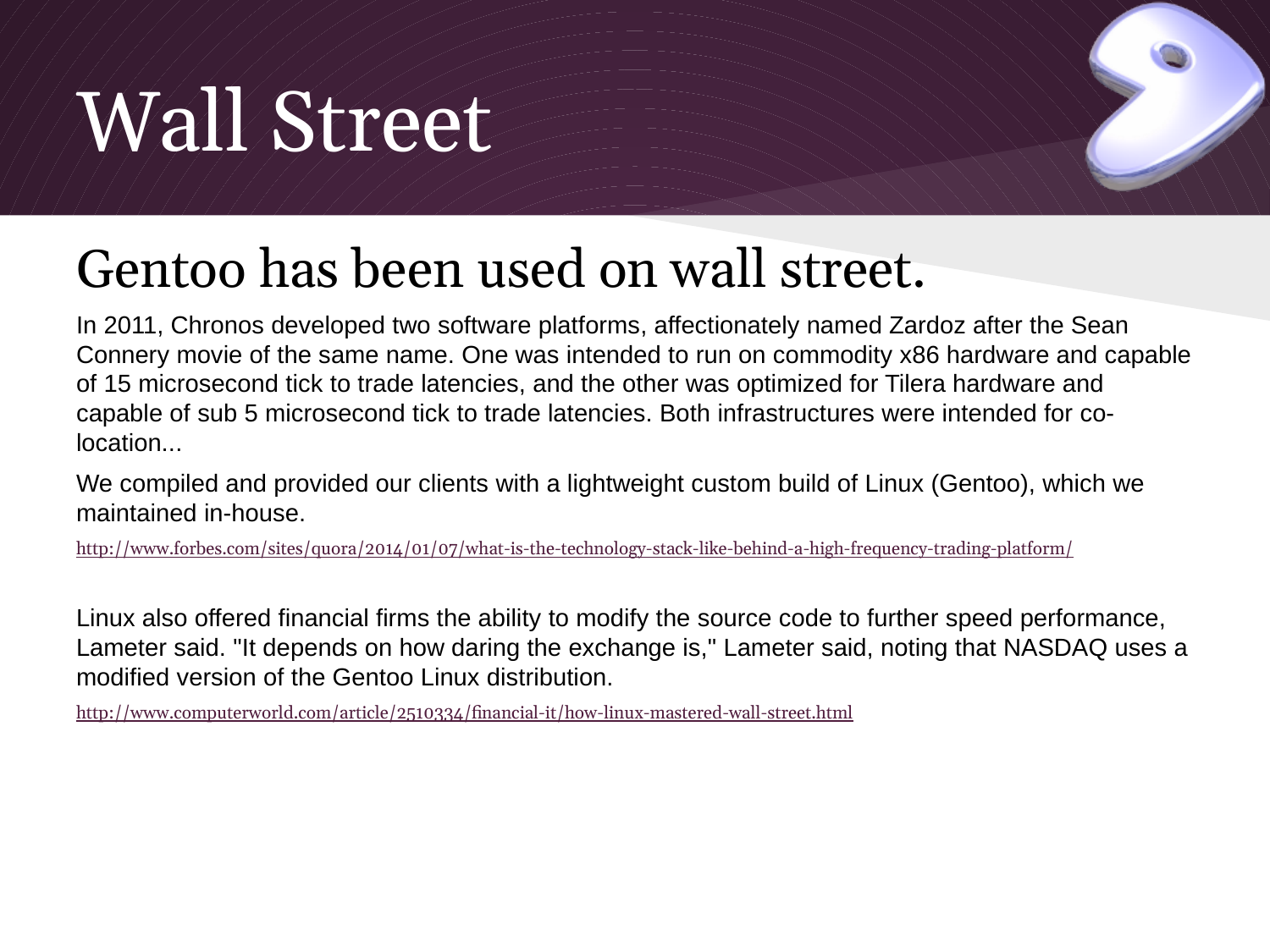

# Wall Street
Gentoo has been used on wall street.
In 2011, Chronos developed two software platforms, affectionately named Zardoz after the Sean Connery movie of the same name. One was intended to run on commodity x86 hardware and capable of 15 microsecond tick to trade latencies, and the other was optimized for Tilera hardware and capable of sub 5 microsecond tick to trade latencies. Both infrastructures were intended for co-location...
We compiled and provided our clients with a lightweight custom build of Linux (Gentoo), which we maintained in-house.
http://www.forbes.com/sites/quora/2014/01/07/what-is-the-technology-stack-like-behind-a-high-frequency-trading-platform/

Linux also offered financial firms the ability to modify the source code to further speed performance, Lameter said. "It depends on how daring the exchange is," Lameter said, noting that NASDAQ uses a modified version of the Gentoo Linux distribution.
http://www.computerworld.com/article/2510334/financial-it/how-linux-mastered-wall-street.html